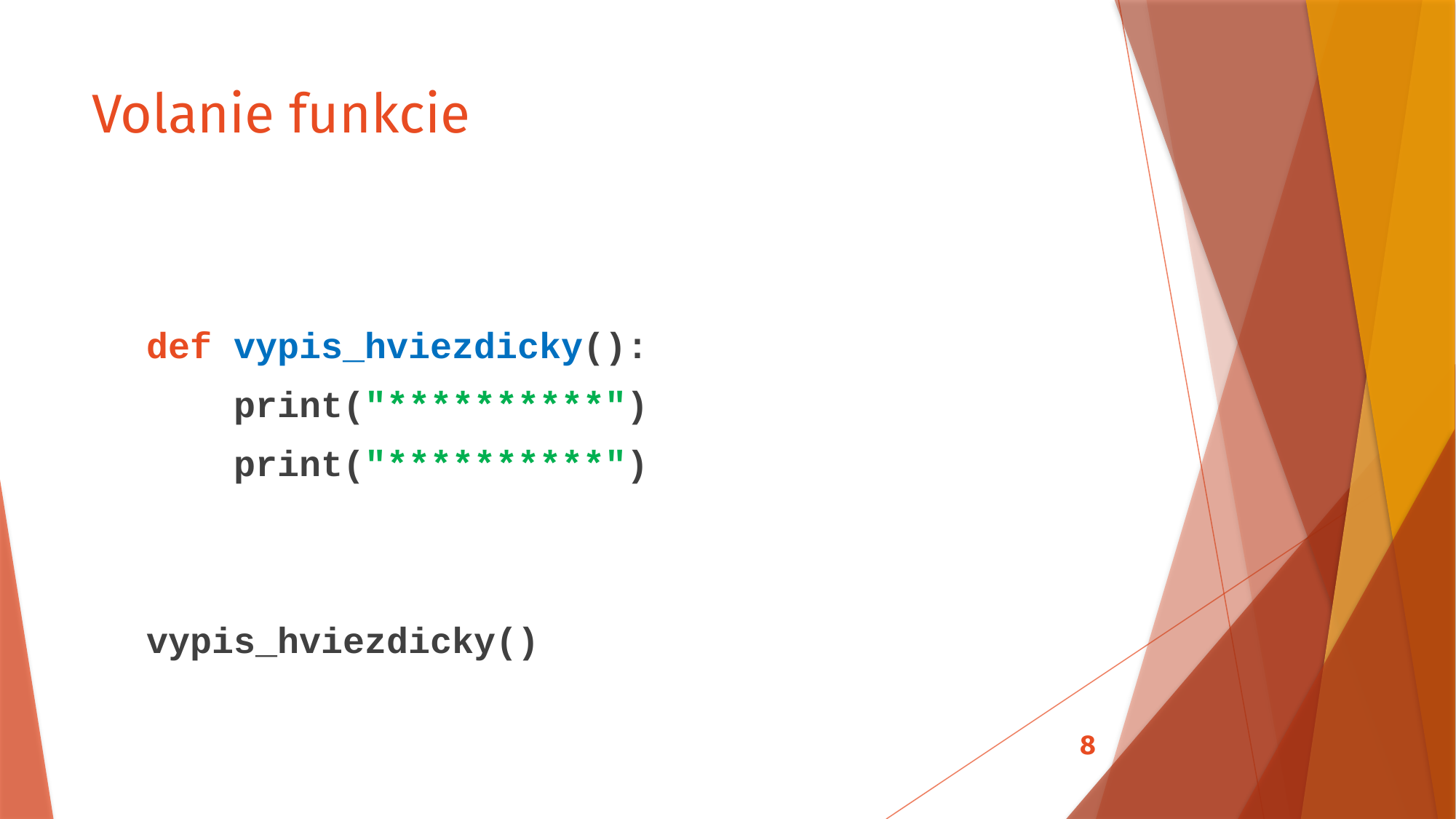

# Volanie funkcie

def vypis_hviezdicky():
    print("**********")
    print("**********")

vypis_hviezdicky()
8